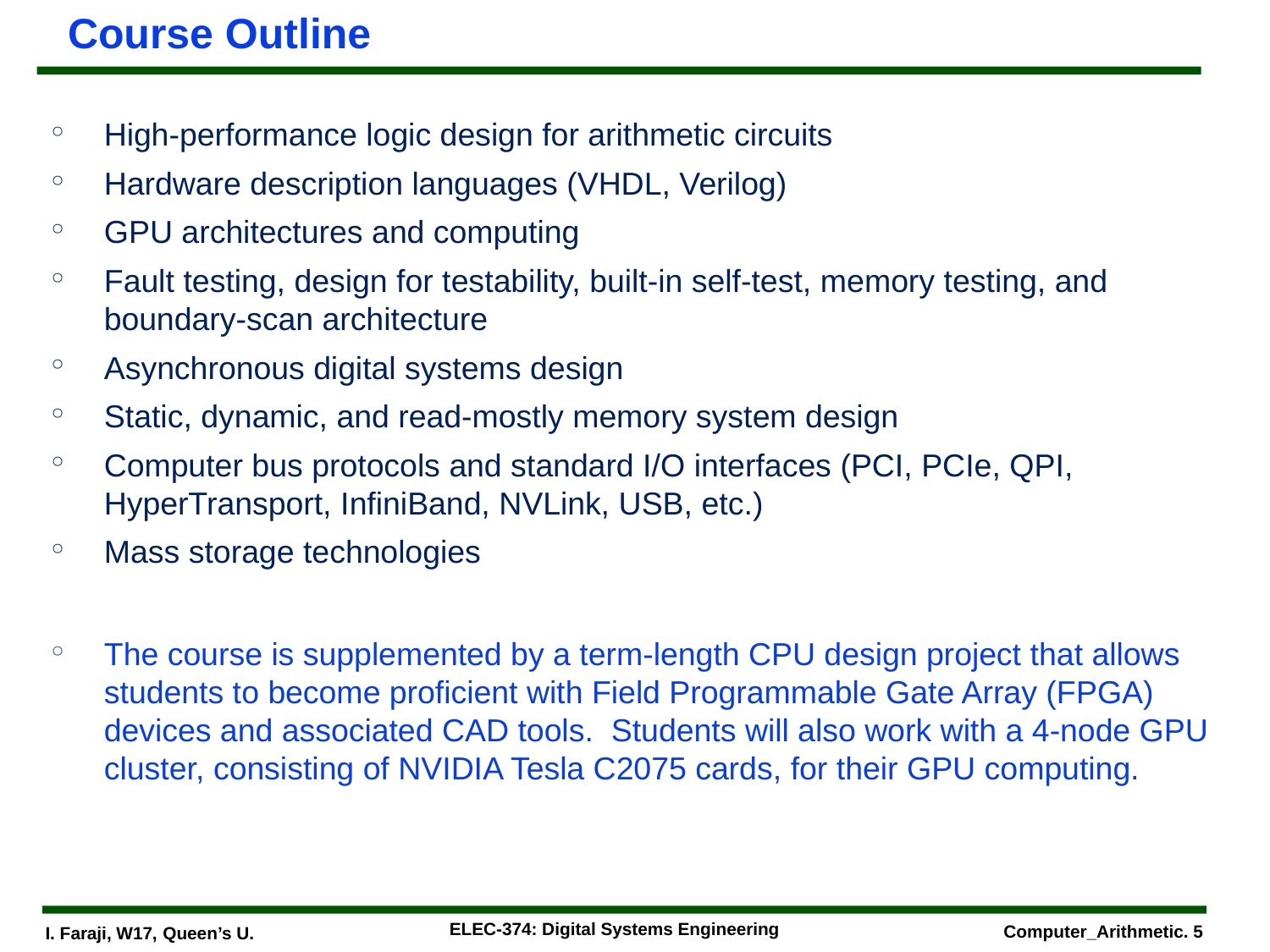

# Course Outline
High-performance logic design for arithmetic circuits
Hardware description languages (VHDL, Verilog)
GPU architectures and computing
Fault testing, design for testability, built-in self-test, memory testing, and boundary-scan architecture
Asynchronous digital systems design
Static, dynamic, and read-mostly memory system design
Computer bus protocols and standard I/O interfaces (PCI, PCIe, QPI, HyperTransport, InfiniBand, NVLink, USB, etc.)
Mass storage technologies

The course is supplemented by a term-length CPU design project that allows students to become proficient with Field Programmable Gate Array (FPGA) devices and associated CAD tools.  Students will also work with a 4-node GPU cluster, consisting of NVIDIA Tesla C2075 cards, for their GPU computing.
ELEC-374: Digital Systems Engineering